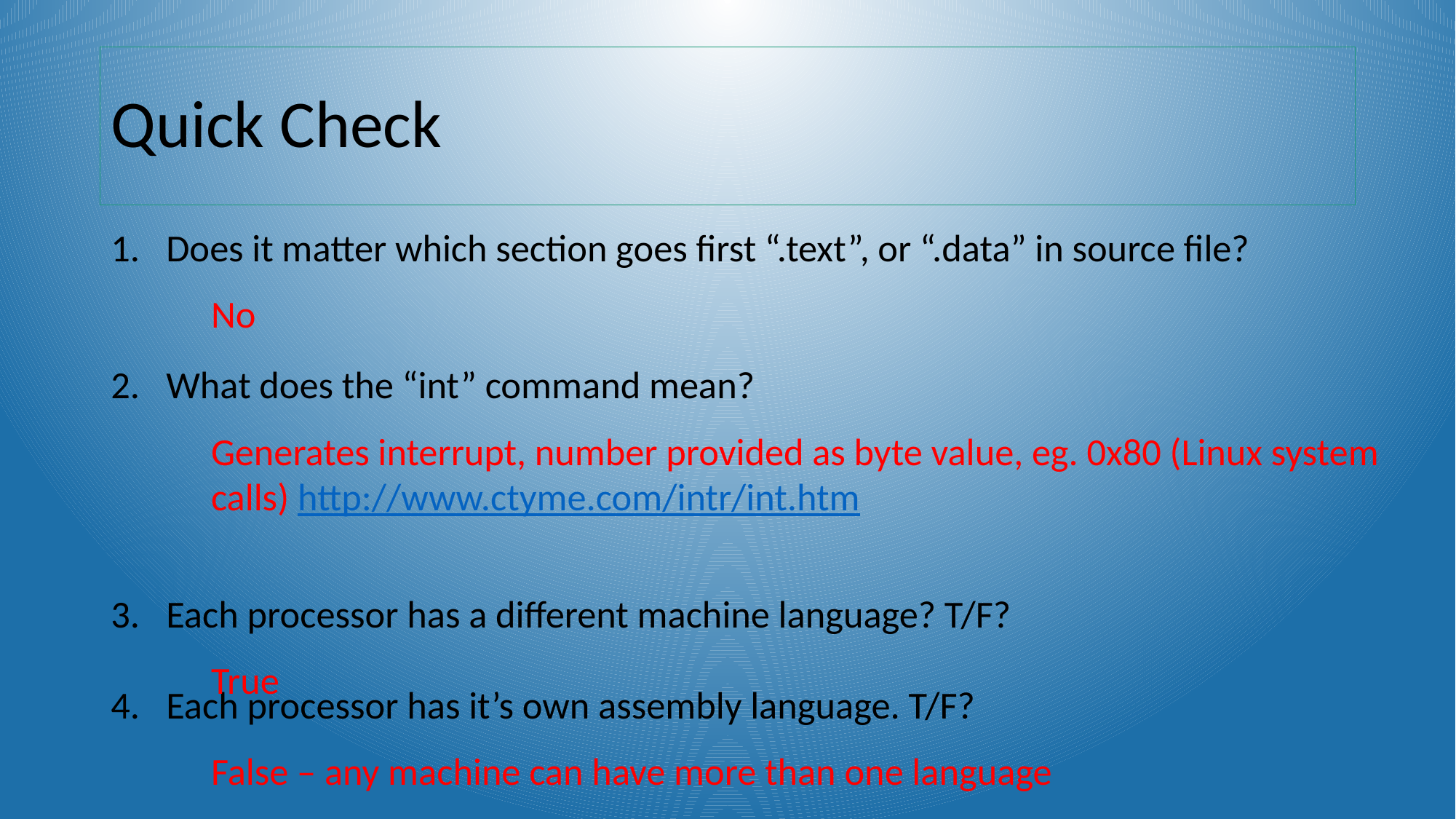

# Quick Check
Does it matter which section goes first “.text”, or “.data” in source file?

What does the “int” command mean?

Each processor has a different machine language? T/F?

Each processor has it’s own assembly language. T/F?
No

Generates interrupt, number provided as byte value, eg. 0x80 (Linux system calls) http://www.ctyme.com/intr/int.htm

True

False – any machine can have more than one language